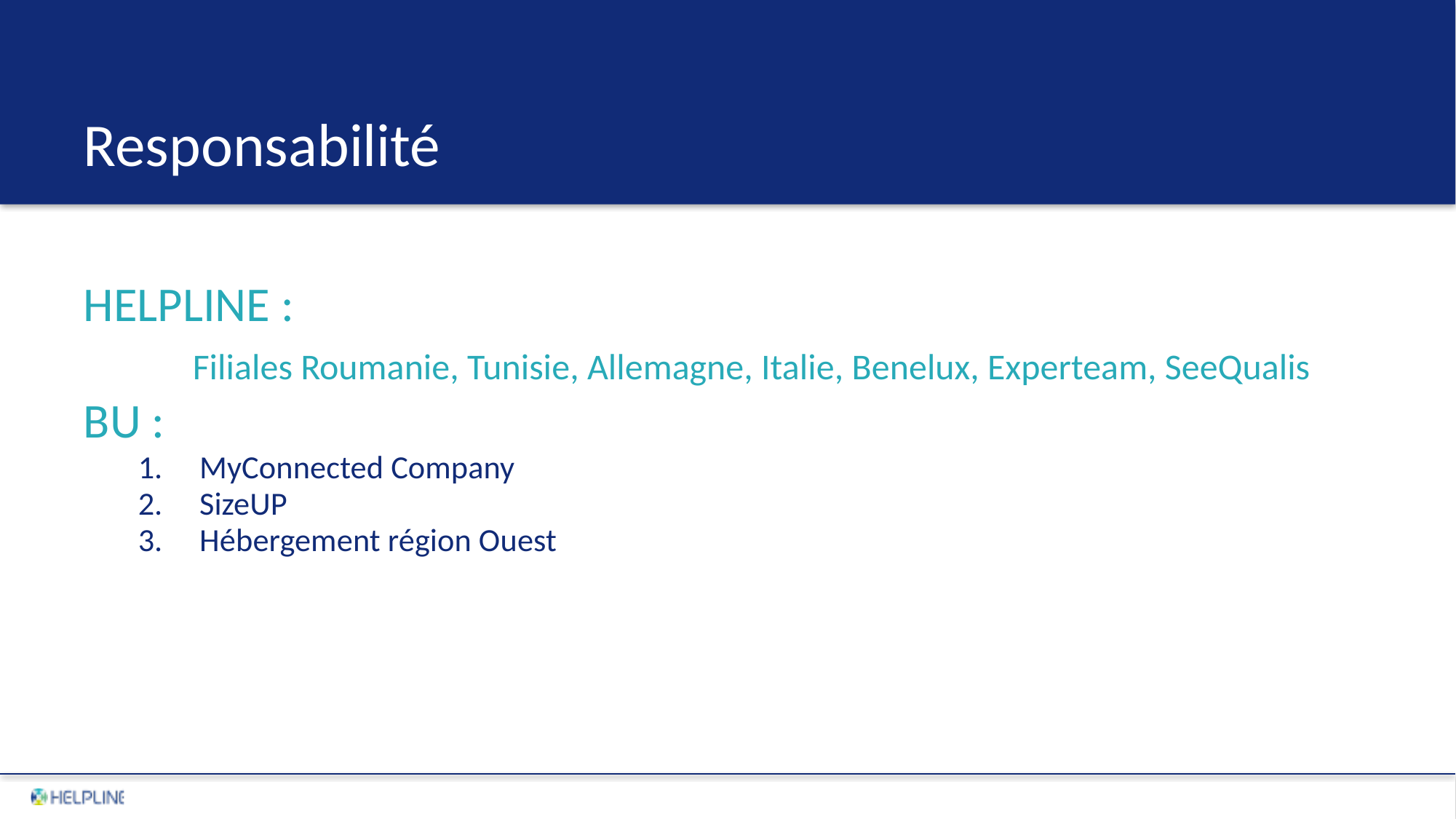

# Responsabilité
HELPLINE :
	Filiales Roumanie, Tunisie, Allemagne, Italie, Benelux, Experteam, SeeQualis
BU :
MyConnected Company
SizeUP
Hébergement région Ouest